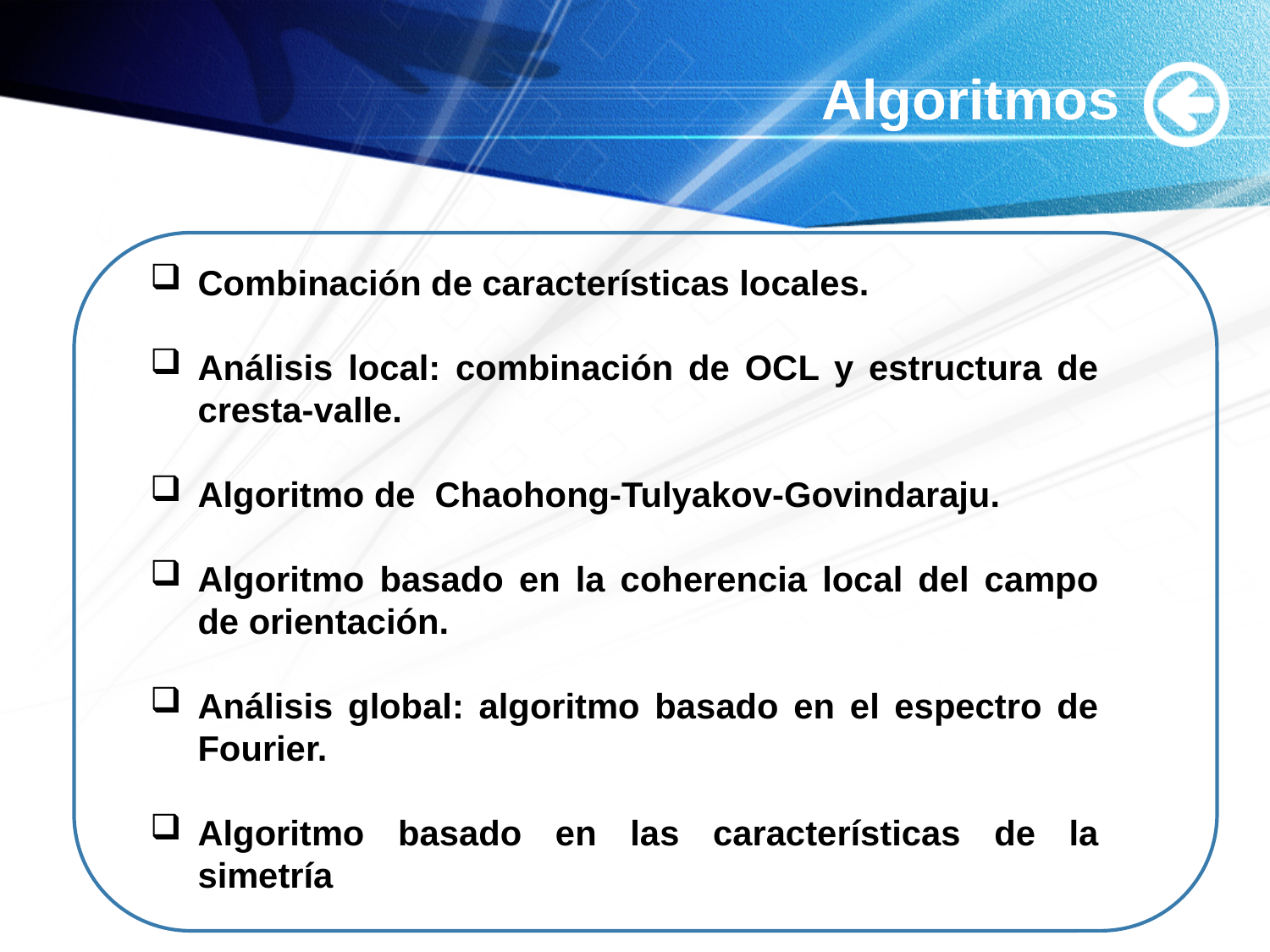

# Algoritmos

Combinación de características locales.

Análisis local: combinación de OCL y estructura de cresta-valle.

Algoritmo de  Chaohong-Tulyakov-Govindaraju.

Algoritmo basado en la coherencia local del campo de orientación.

Análisis global: algoritmo basado en el espectro de Fourier.

Algoritmo basado en las características de la simetría